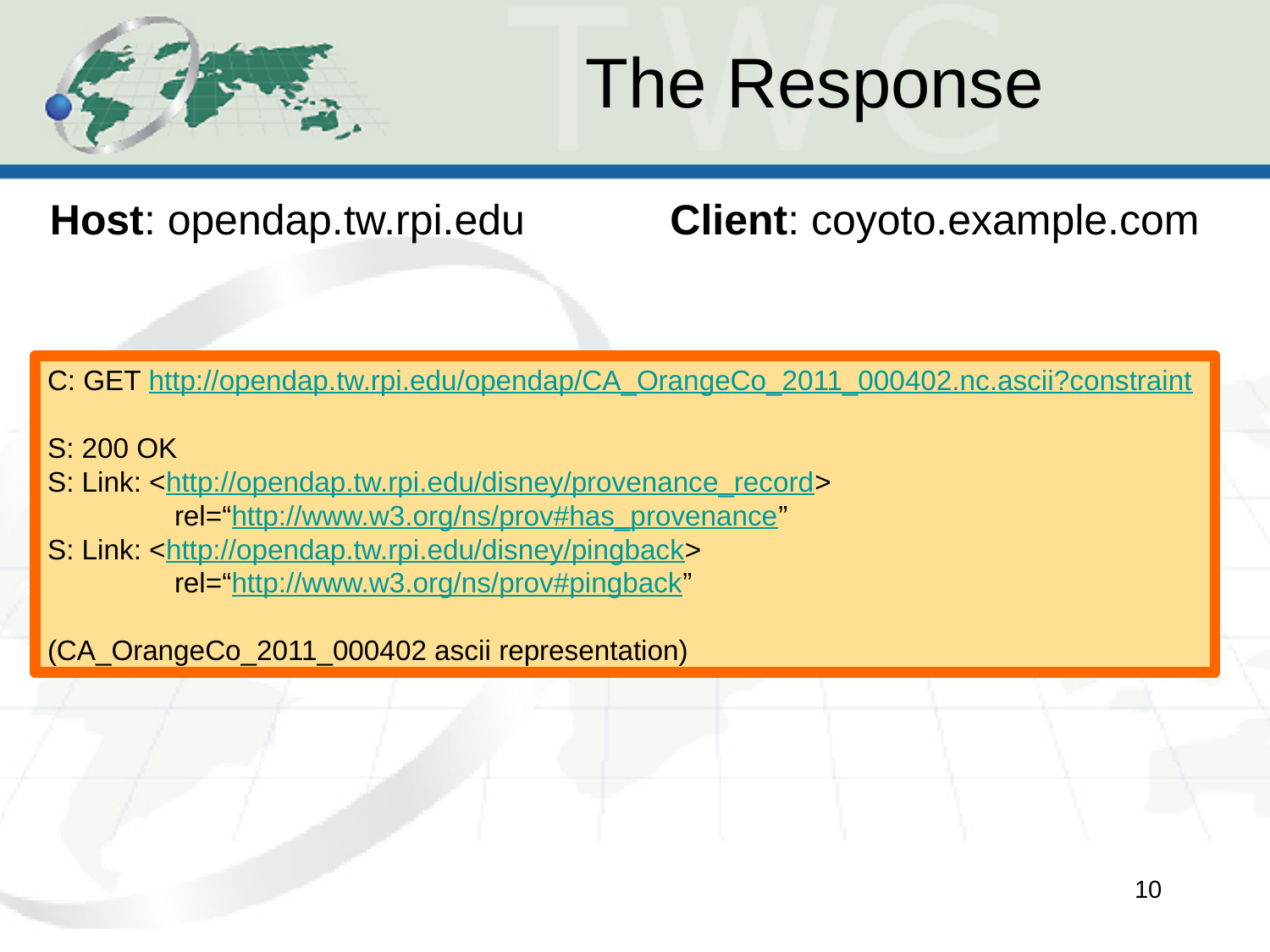

# The Response
Host: opendap.tw.rpi.edu
Client: coyoto.example.com
C: GET http://opendap.tw.rpi.edu/opendap/CA_OrangeCo_2011_000402.nc.ascii?constraint

S: 200 OK
S: Link: <http://opendap.tw.rpi.edu/disney/provenance_record>
	rel=“http://www.w3.org/ns/prov#has_provenance”
S: Link: <http://opendap.tw.rpi.edu/disney/pingback>
	rel=“http://www.w3.org/ns/prov#pingback”

(CA_OrangeCo_2011_000402 ascii representation)
10